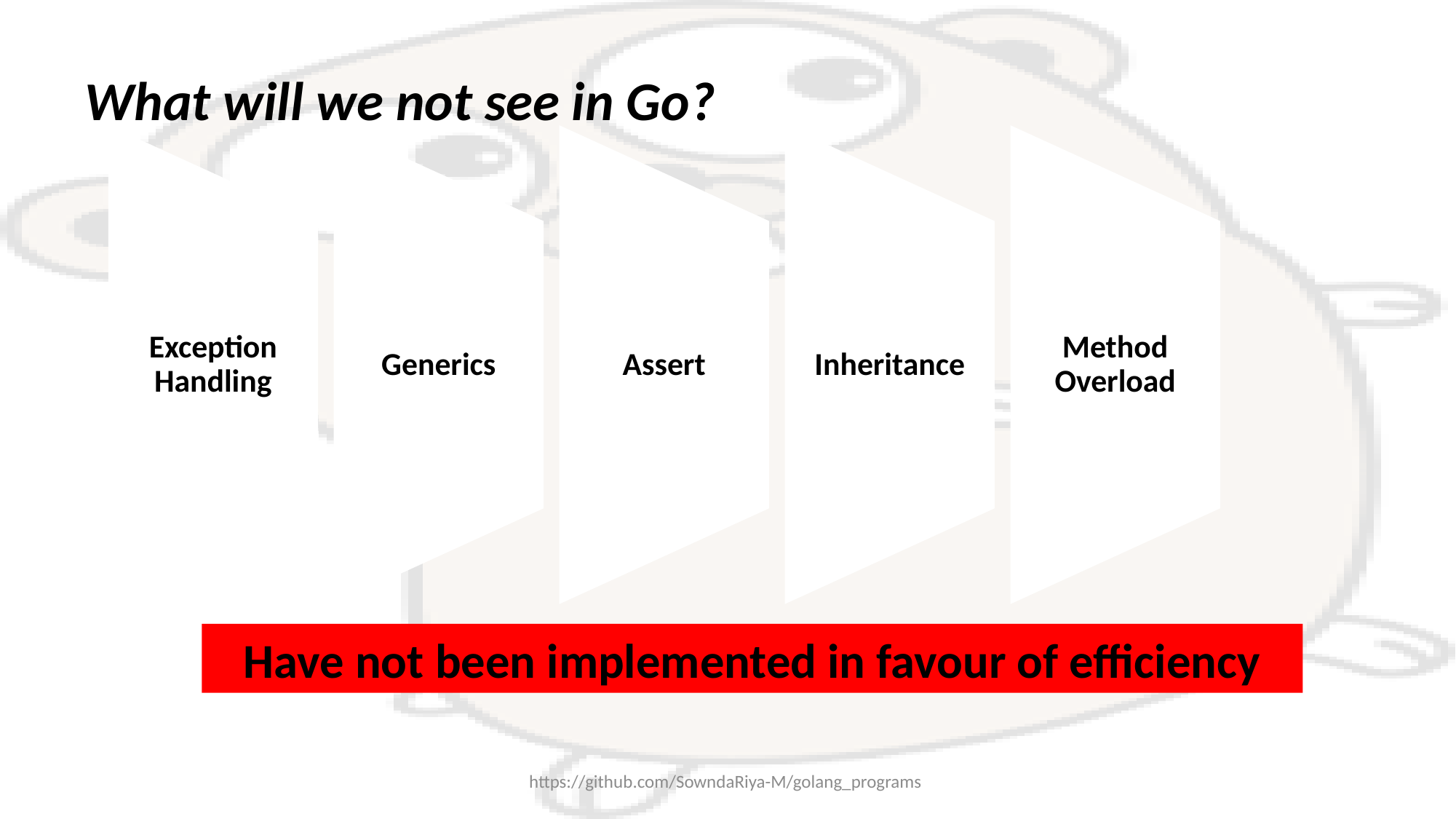

What will we not see in Go?
Exception Handling
Generics
Assert
Inheritance
Method Overload
Have not been implemented in favour of efficiency
https://github.com/SowndaRiya-M/golang_programs